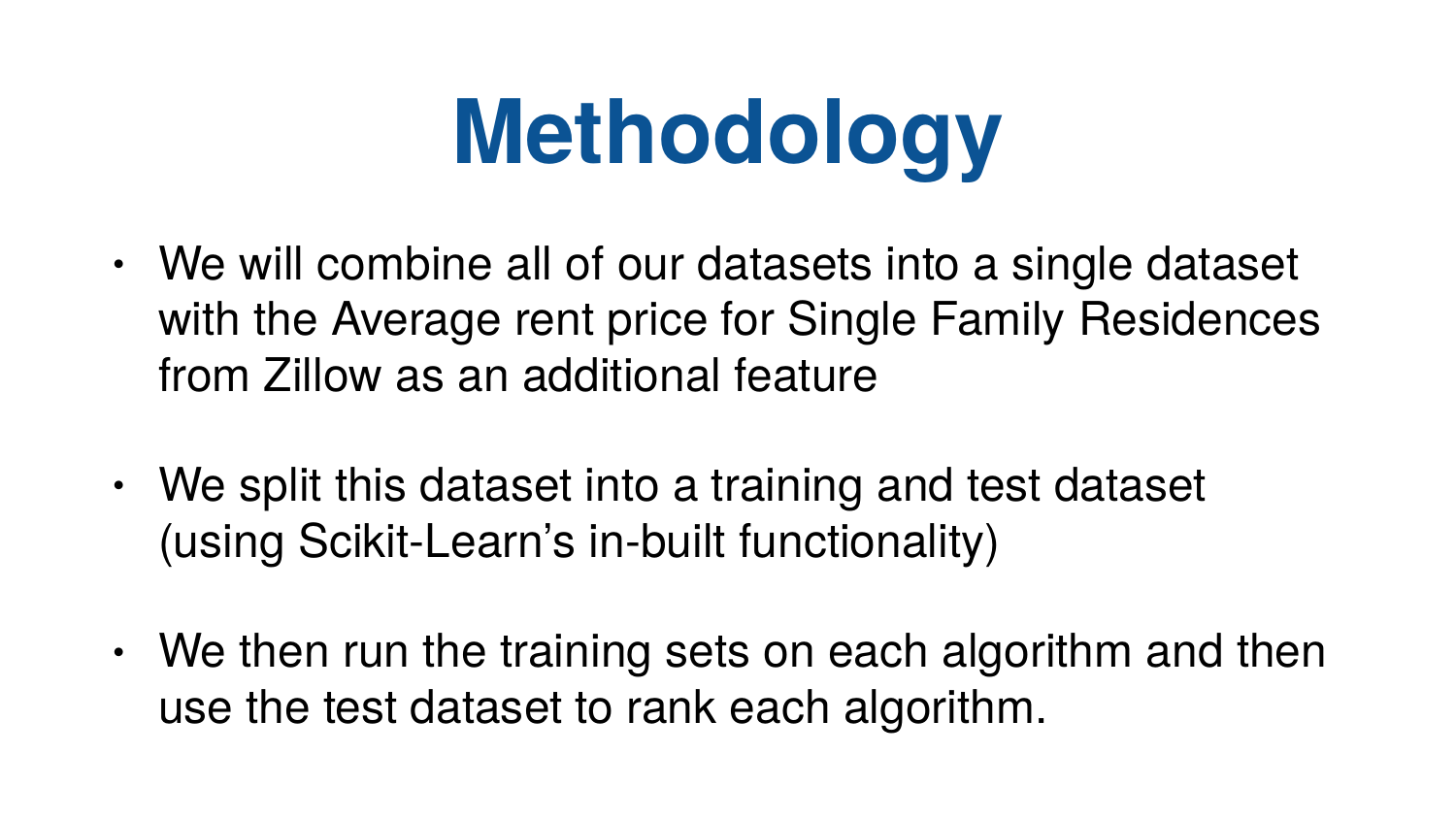

# Methodology
We will combine all of our datasets into a single dataset with the Average rent price for Single Family Residences from Zillow as an additional feature
We split this dataset into a training and test dataset (using Scikit-Learn’s in-built functionality)
We then run the training sets on each algorithm and then use the test dataset to rank each algorithm.